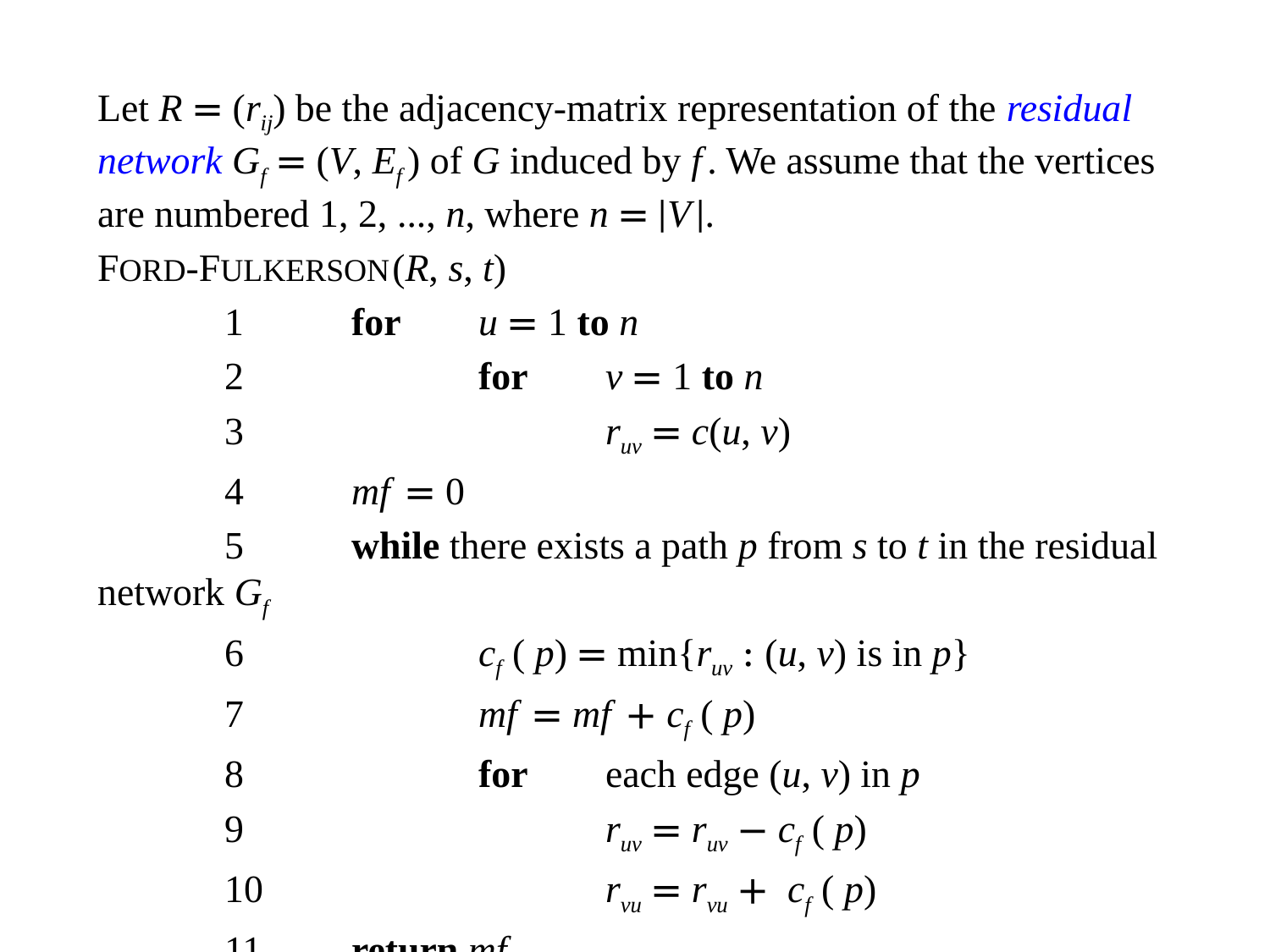

Let R = (rij) be the adjacency-matrix representation of the residual network Gf = (V, Ef ) of G induced by f. We assume that the vertices are numbered 1, 2, ..., n, where n = |V|.
FORD-FULKERSON(R, s, t)
	1	for	u = 1 to n
	2		for	v = 1 to n
	3			ruv = c(u, v)
	4	mf = 0
	5	while there exists a path p from s to t in the residual network Gf
	6		cf( p) = min{ruv : (u, v) is in p}
	7		mf = mf + cf( p)
	8		for	each edge (u, v) in p
	9			ruv = ruv − cf( p)
	10			rvu = rvu + cf( p)
	11	return mf